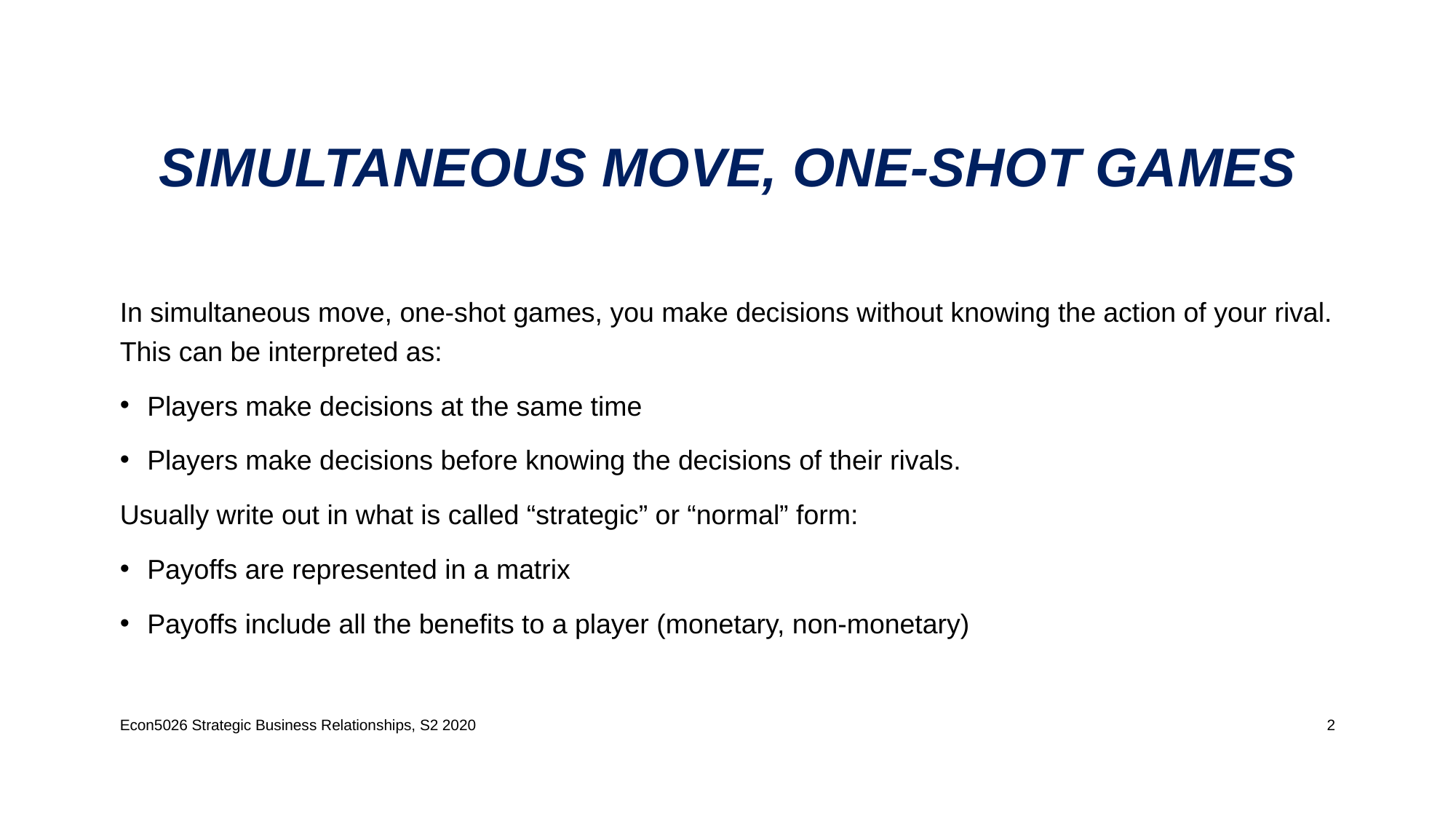

# Simultaneous move, one-shot games
In simultaneous move, one-shot games, you make decisions without knowing the action of your rival. This can be interpreted as:
Players make decisions at the same time
Players make decisions before knowing the decisions of their rivals.
Usually write out in what is called “strategic” or “normal” form:
Payoffs are represented in a matrix
Payoffs include all the benefits to a player (monetary, non-monetary)

Econ5026 Strategic Business Relationships, S2 2020
2